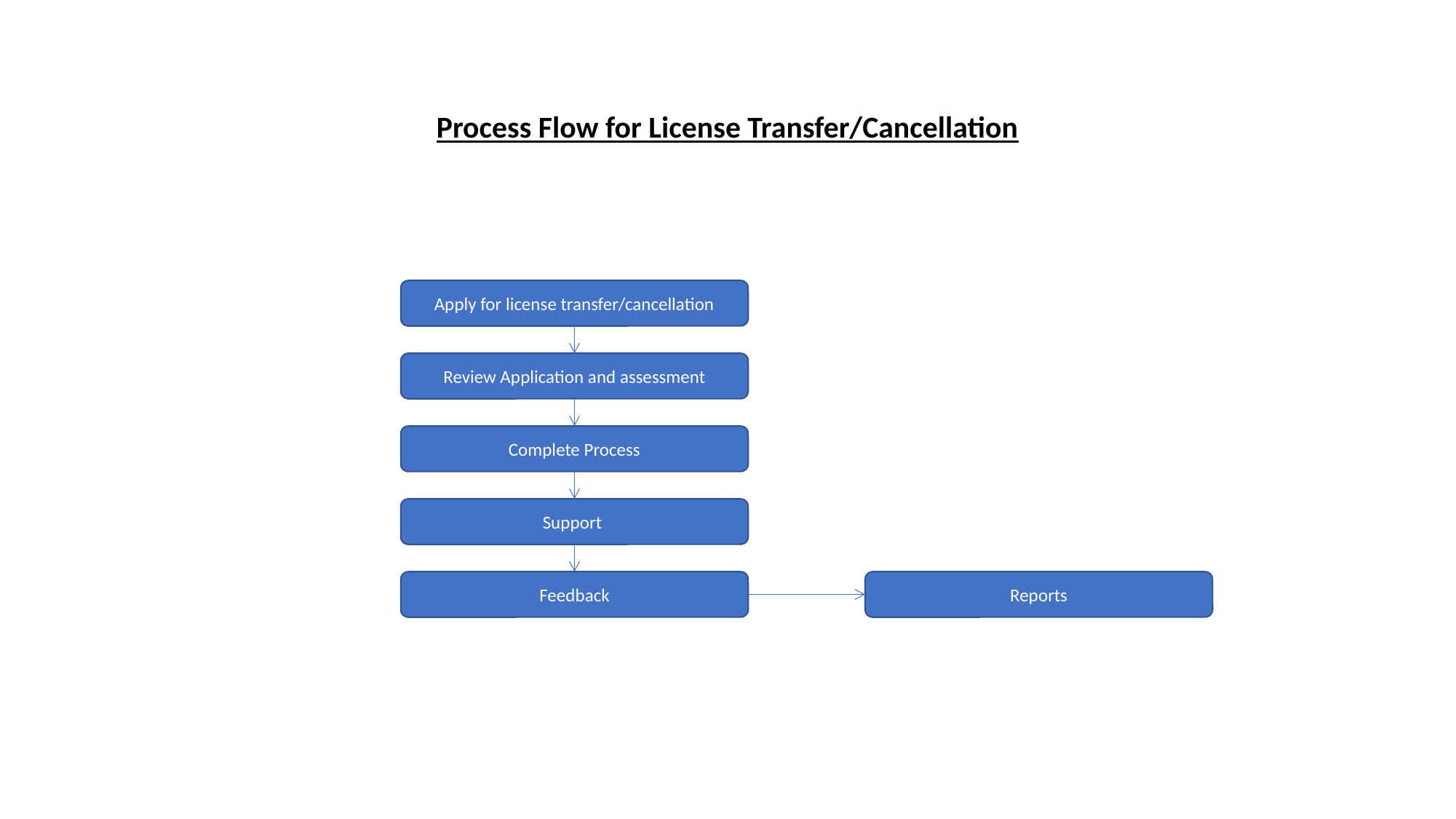

Process Flow for License Transfer/Cancellation
Apply for license transfer/cancellation
Review Application and assessment
Complete Process
Support
Feedback
Reports